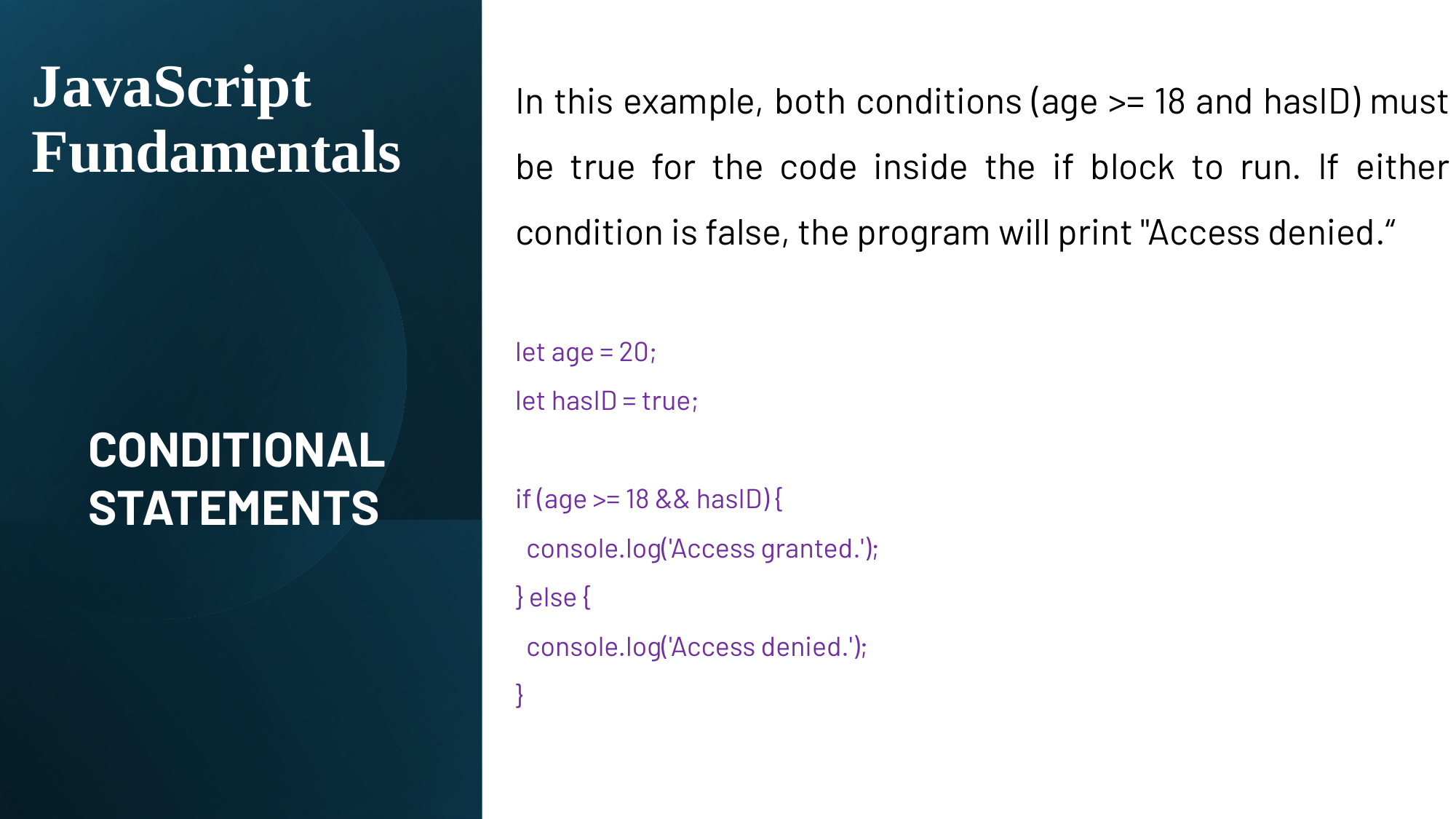

# JavaScript Fundamentals
In this example, both conditions (age >= 18 and hasID) must be true for the code inside the if block to run. If either condition is false, the program will print "Access denied.“

let age = 20;
let hasID = true;

if (age >= 18 && hasID) {
  console.log('Access granted.');
} else {
  console.log('Access denied.');
}

CONDITIONAL STATEMENTS